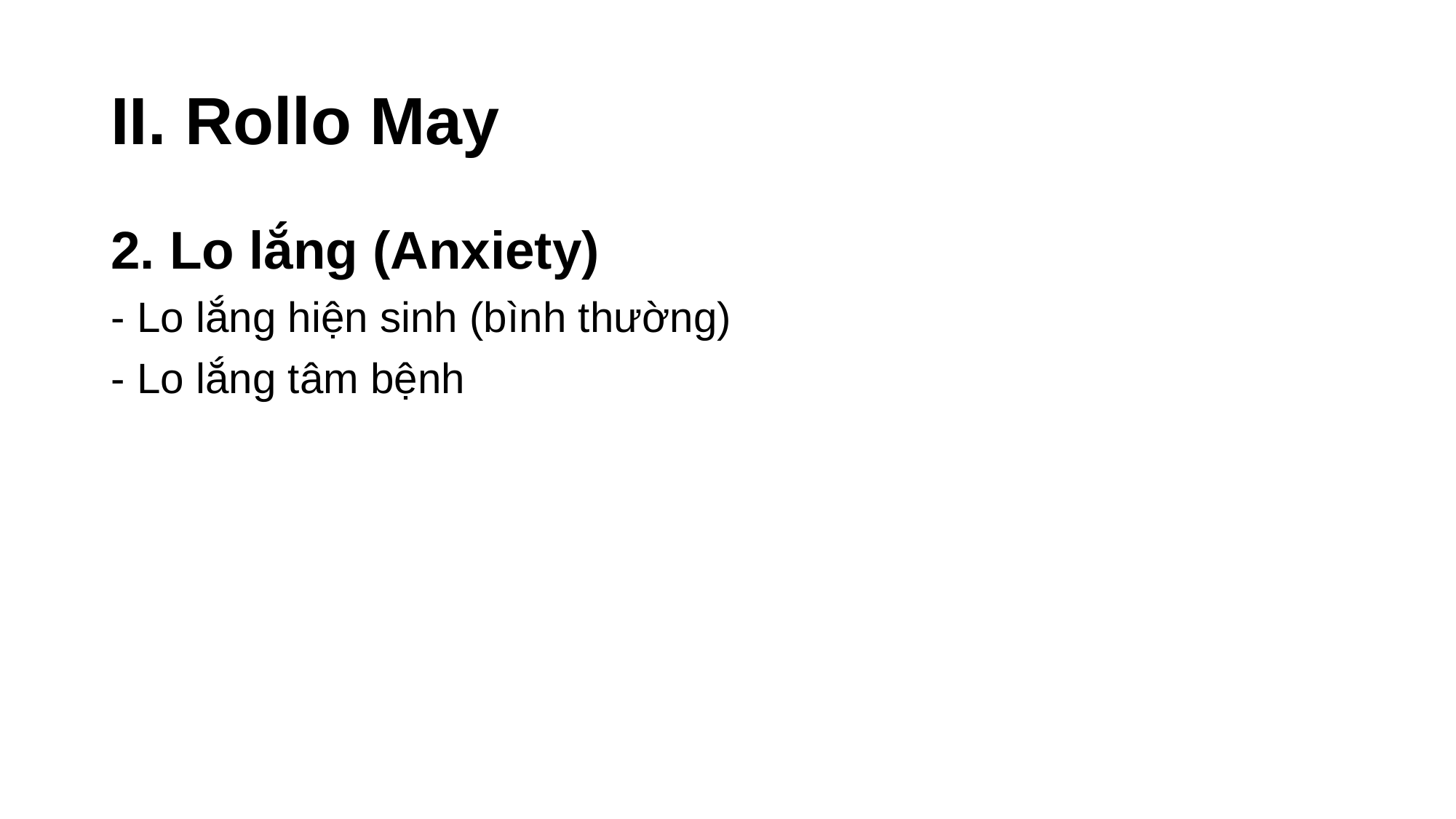

# II. Rollo May
2. Lo lắng (Anxiety)
- Lo lắng hiện sinh (bình thường)
- Lo lắng tâm bệnh